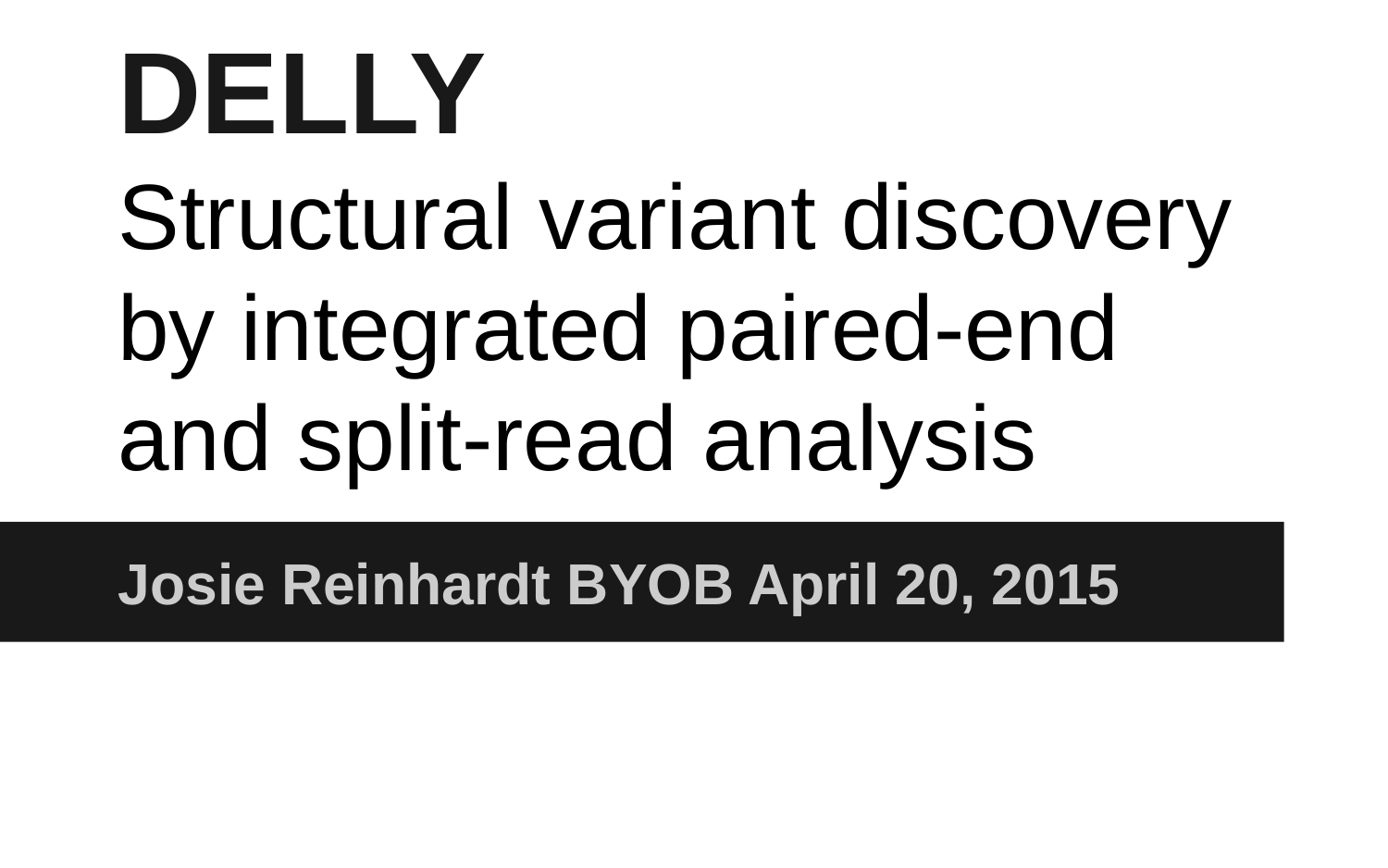

# DELLY
Structural variant discovery by integrated paired-end and split-read analysis
Josie Reinhardt BYOB April 20, 2015